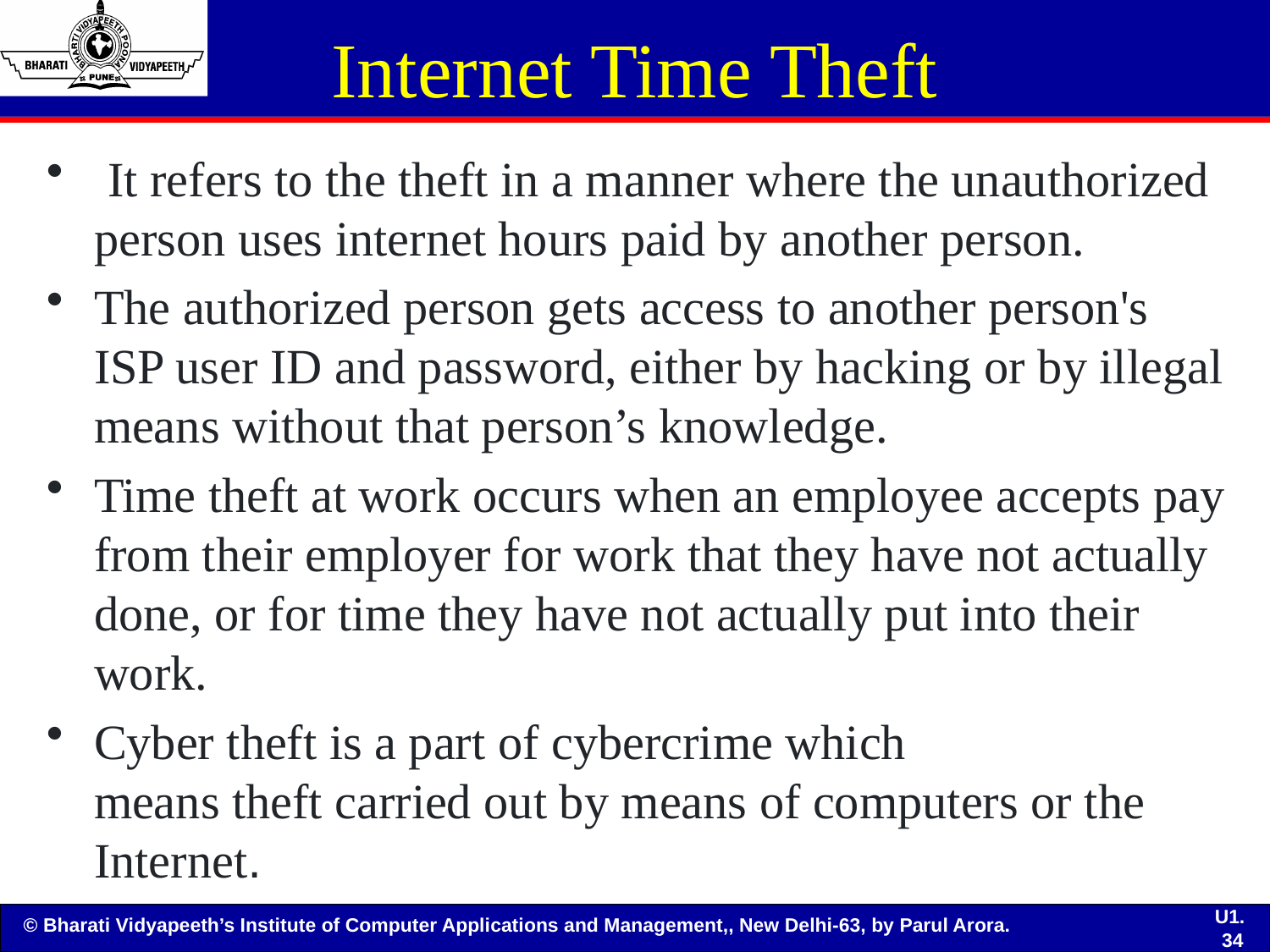

# Internet Time Theft
 It refers to the theft in a manner where the unauthorized person uses internet hours paid by another person.
The authorized person gets access to another person's ISP user ID and password, either by hacking or by illegal means without that person’s knowledge.
Time theft at work occurs when an employee accepts pay from their employer for work that they have not actually done, or for time they have not actually put into their work.
Cyber theft is a part of cybercrime which means theft carried out by means of computers or the Internet.